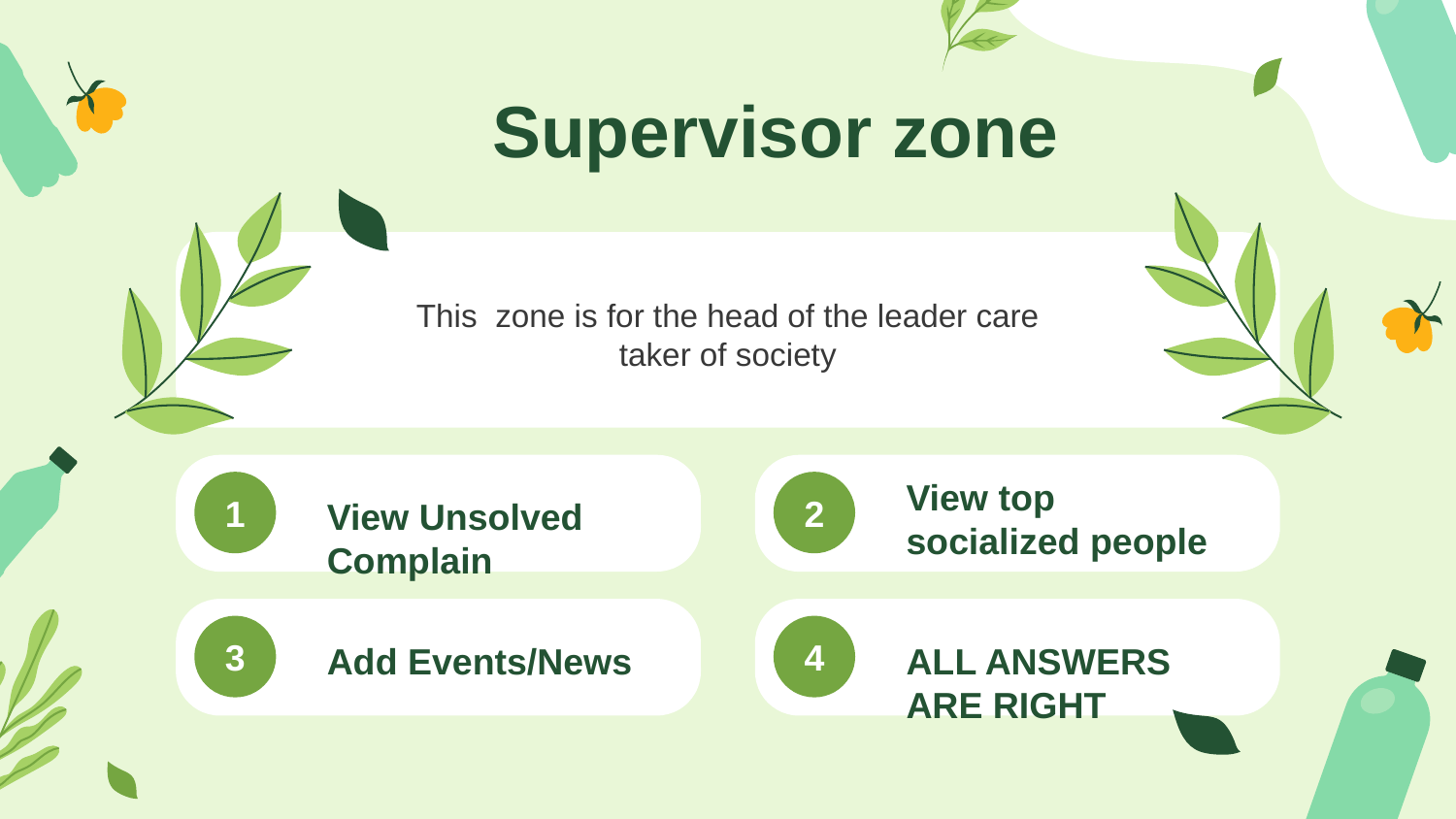

# Supervisor zone

This  zone is for the head of the leader care taker of society

View top socialized people
1
2
View Unsolved Complain

3
4
Add Events/News
ALL ANSWERS ARE RIGHT